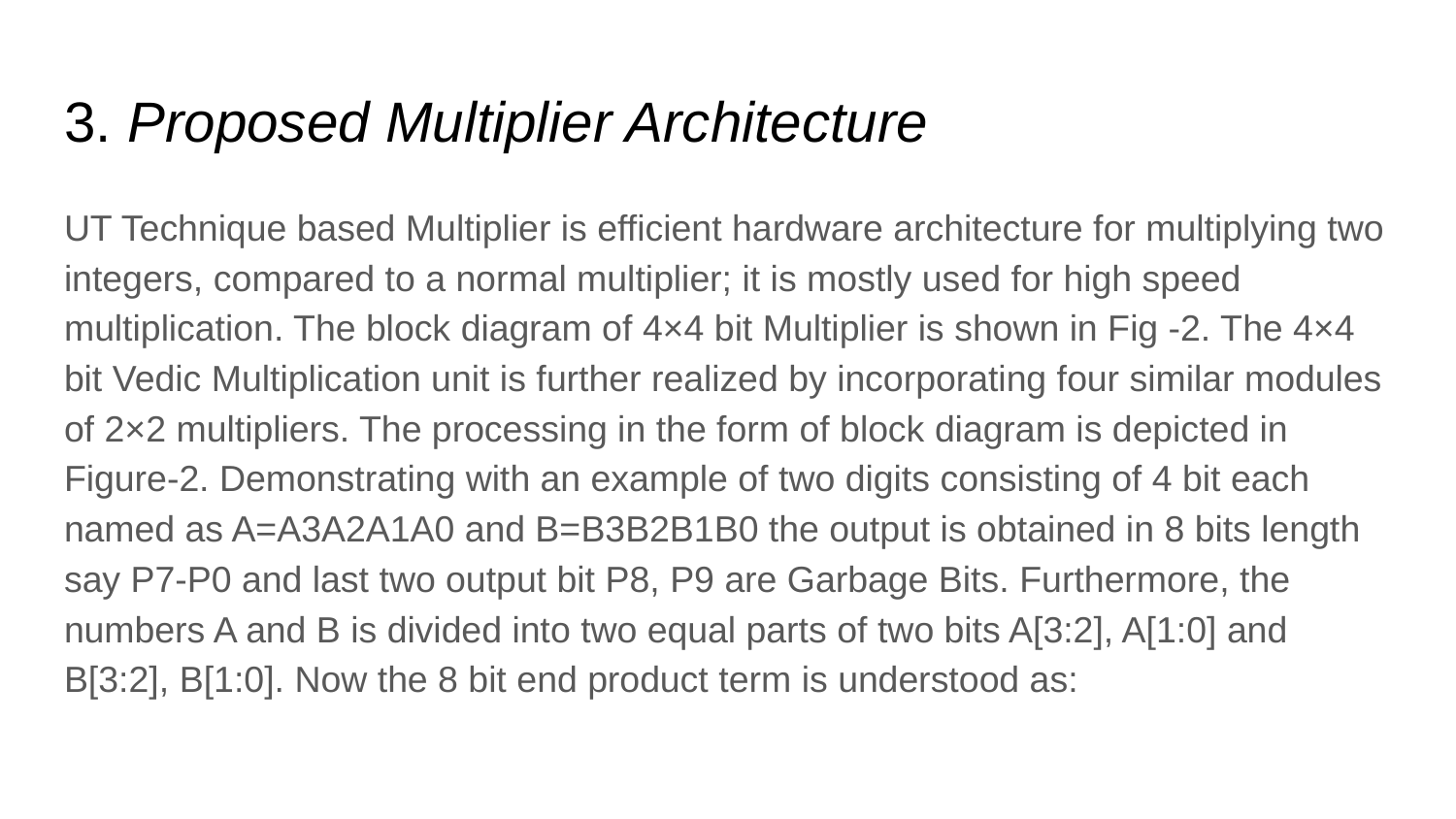

# 3. Proposed Multiplier Architecture
UT Technique based Multiplier is efficient hardware architecture for multiplying two integers, compared to a normal multiplier; it is mostly used for high speed multiplication. The block diagram of 4×4 bit Multiplier is shown in Fig -2. The 4×4 bit Vedic Multiplication unit is further realized by incorporating four similar modules of 2×2 multipliers. The processing in the form of block diagram is depicted in Figure-2. Demonstrating with an example of two digits consisting of 4 bit each named as A=A3A2A1A0 and B=B3B2B1B0 the output is obtained in 8 bits length  say P7-P0 and last two output bit P8, P9 are Garbage Bits. Furthermore, the numbers A and B is divided into two equal parts of two bits A[3:2], A[1:0] and B[3:2], B[1:0]. Now the 8 bit end product term is understood as: